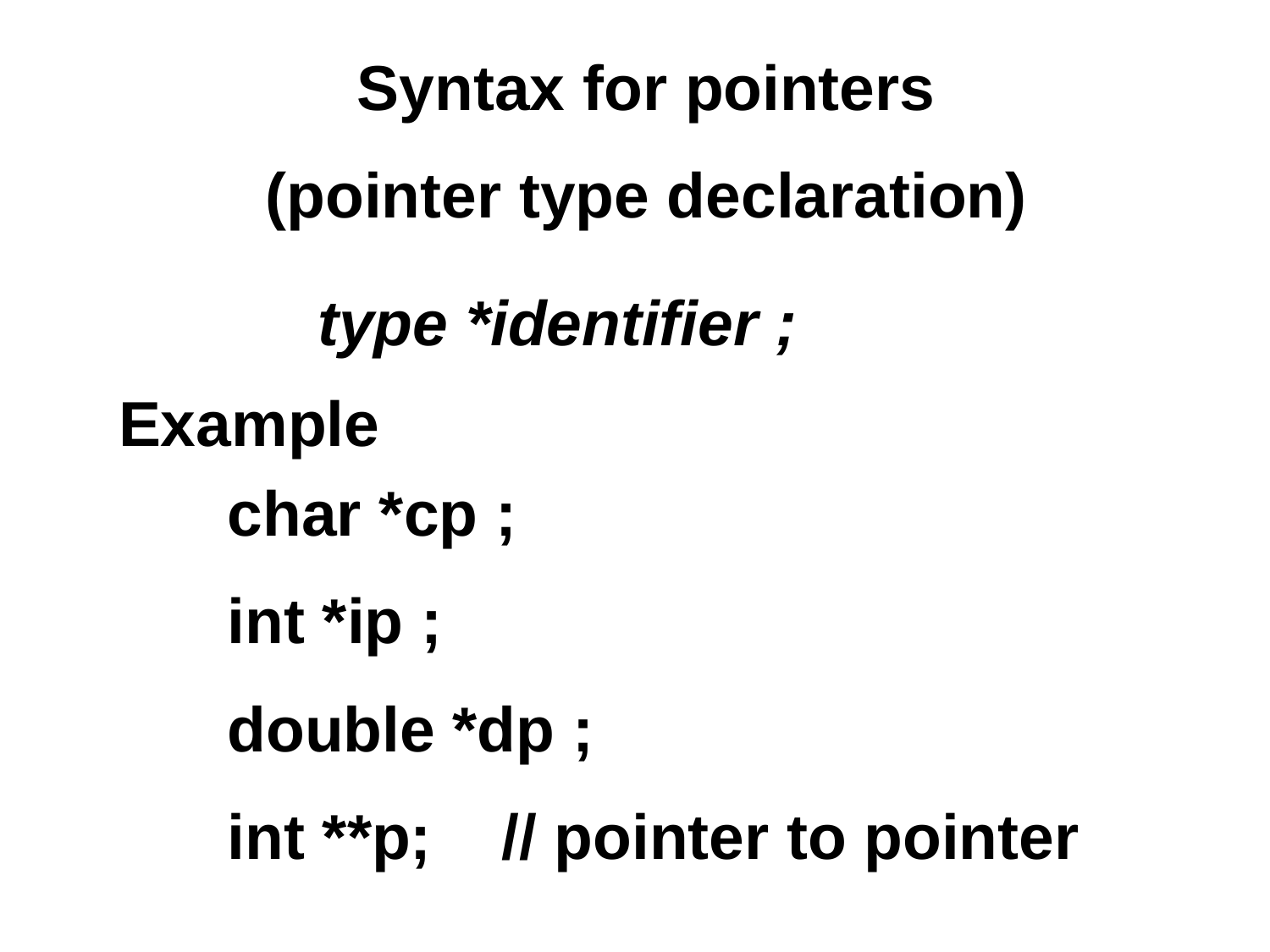

Syntax for pointers
(pointer type declaration)
type *identifier ;
Example
char *cp ;
int *ip ;
double *dp ;
int **p;    // pointer to pointer